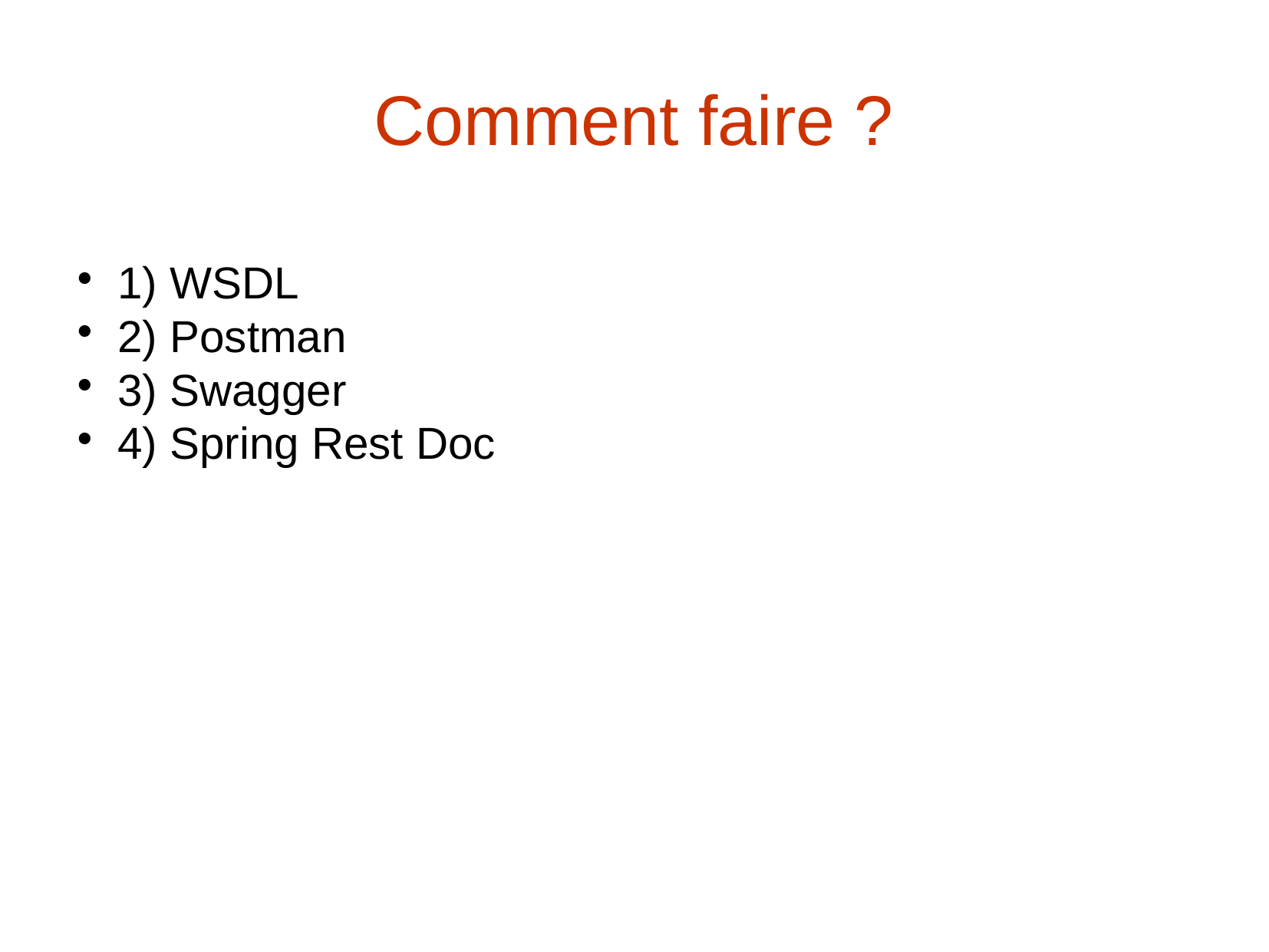

Comment faire ?
1) WSDL
2) Postman
3) Swagger
4) Spring Rest Doc